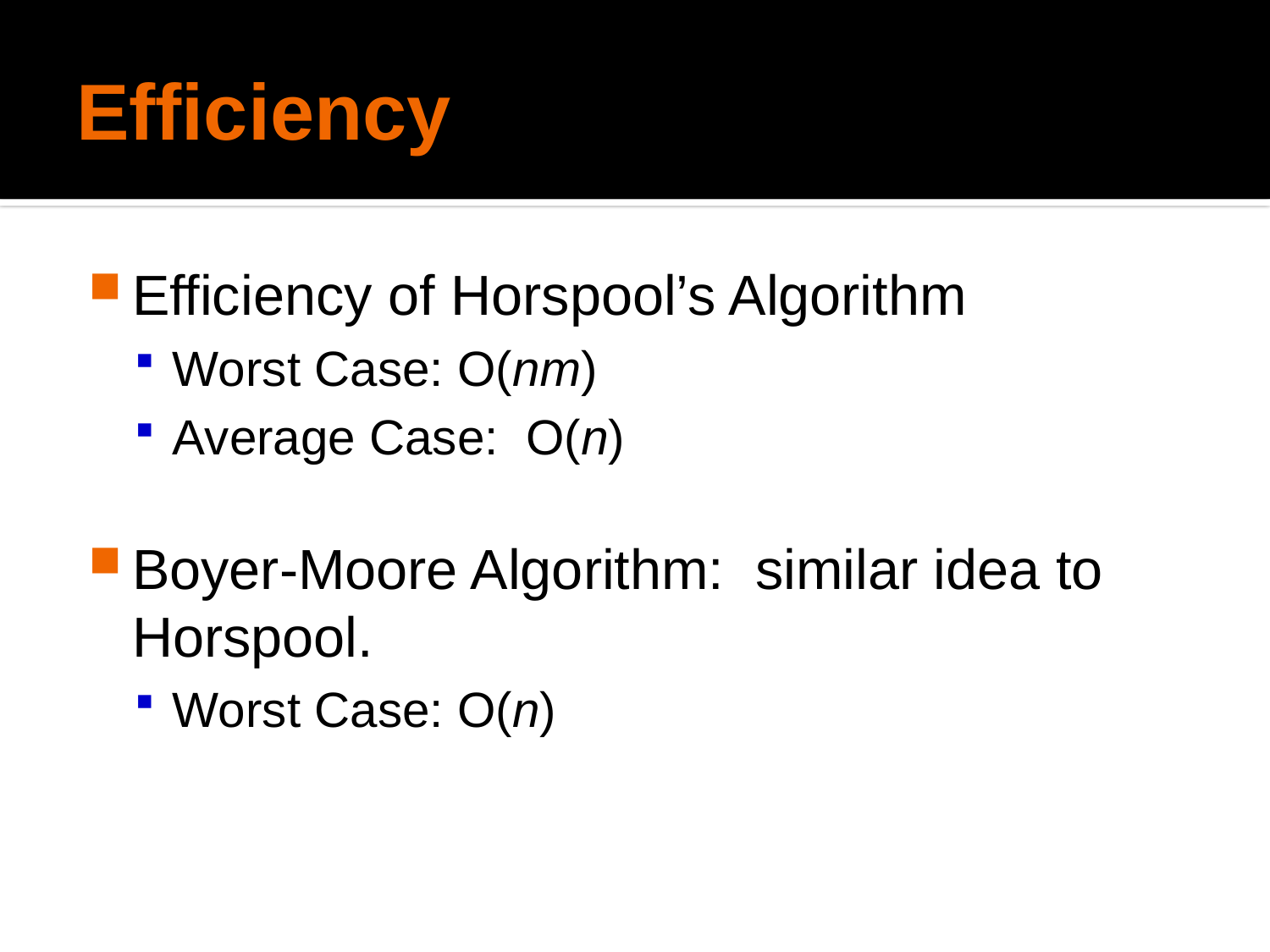

# Efficiency
Efficiency of Horspool’s Algorithm
Worst Case: O(nm)
Average Case:  O(n)

Boyer-Moore Algorithm:  similar idea to Horspool.
Worst Case: O(n)